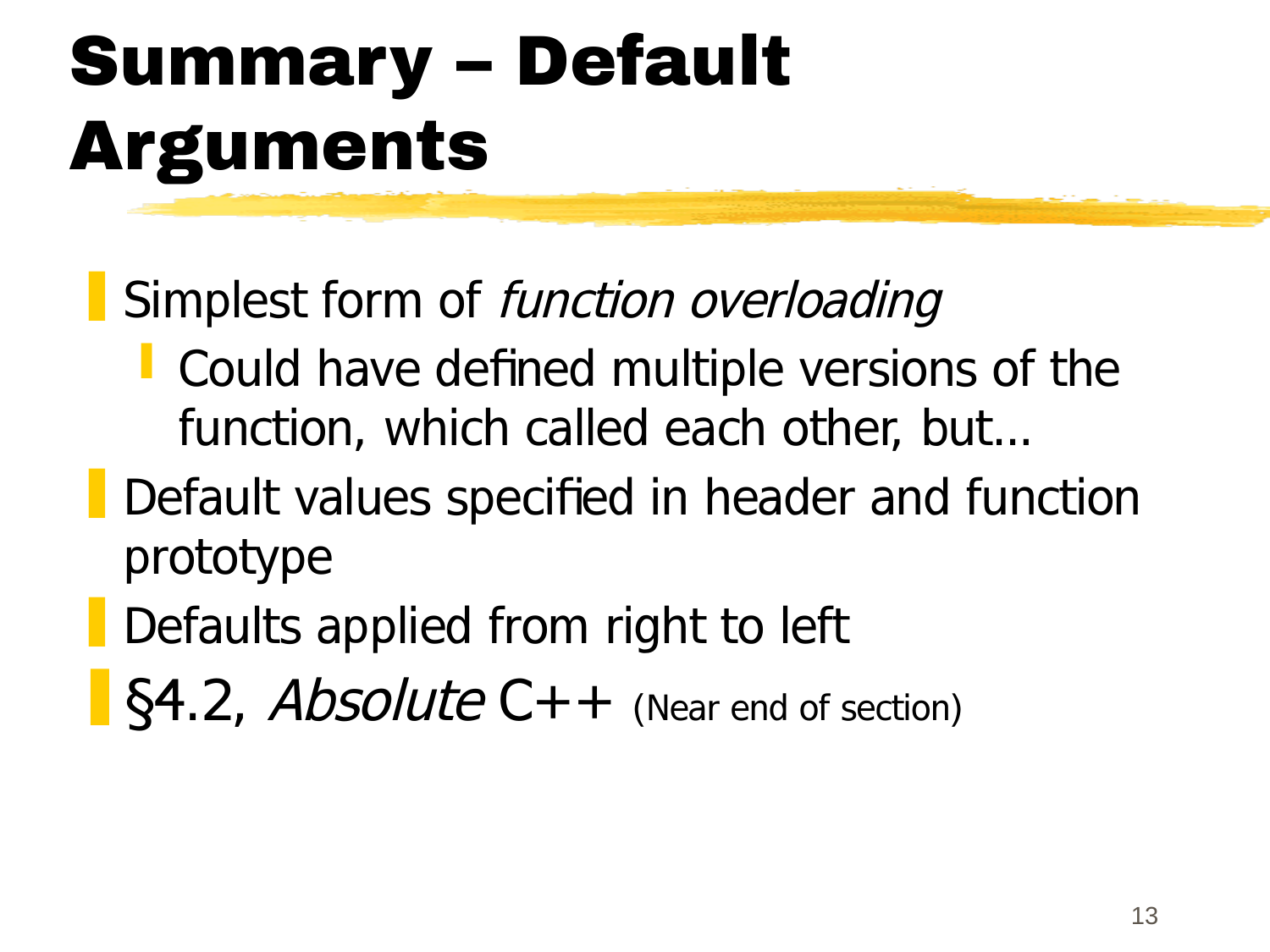

# Summary – Default Arguments
Simplest form of function overloading
Could have defined multiple versions of the function, which called each other, but…
Default values specified in header and function prototype
Defaults applied from right to left
§4.2, Absolute C++ (Near end of section)
13